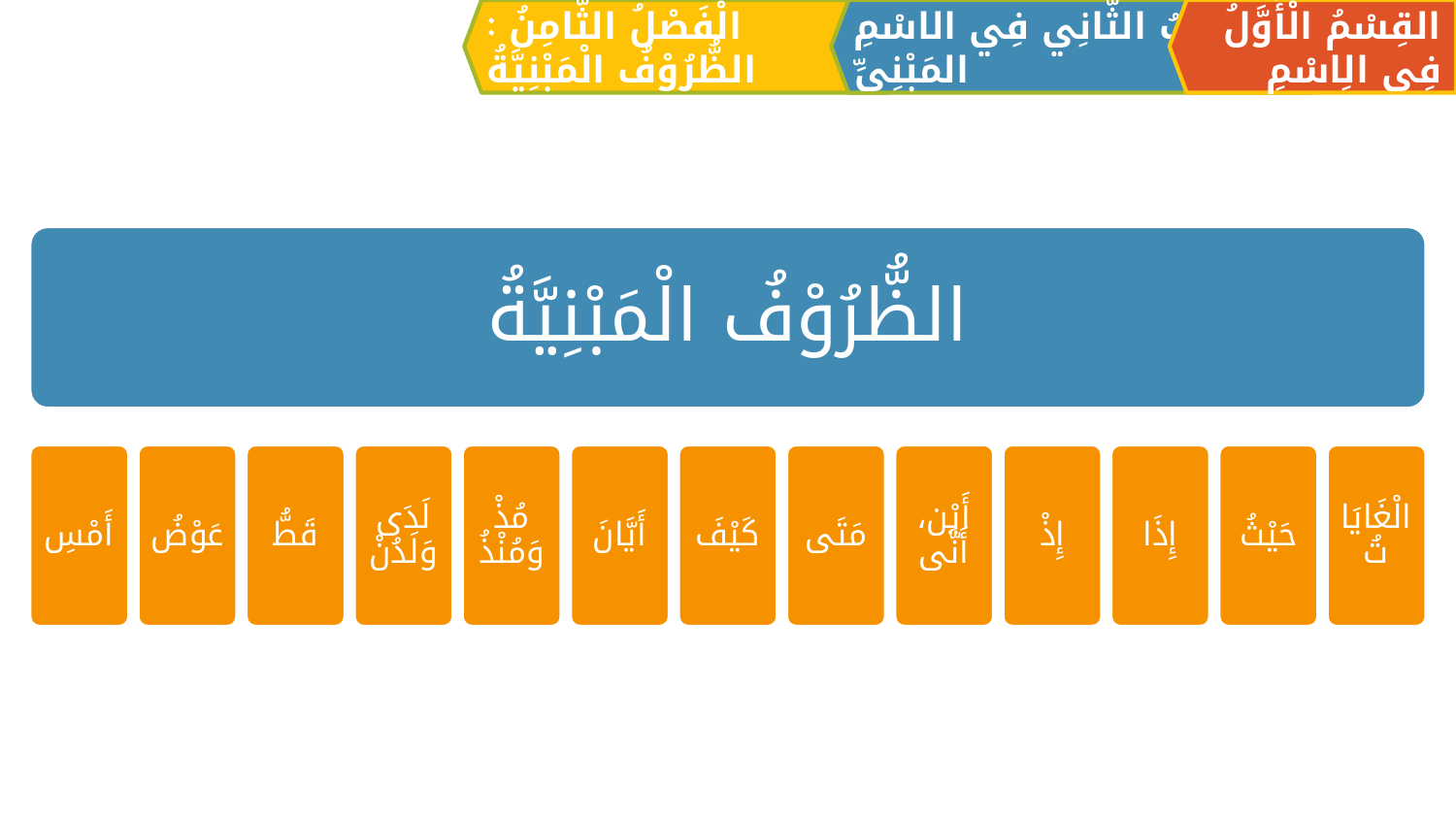

الْفَصْلُ الثَّامِنُ : الظُّرُوْفُ الْمَبْنِيَّةُ
القِسْمُ الْأَوَّلُ فِي الِاسْمِ
اَلبَابُ الثَّانِي فِي الاسْمِ المَبْنِيِّ
الظُّرُوْفُ الْمَبْنِيَّةُ
أَمْسِ
عَوْضُ
قَطُّ
لَدَی وَلَدُنْ
مُذْ وَمُنْذُ
أَيَّانَ
كَيْفَ
مَتَی
أَيْن، أَنَّی
إِذْ
إِذَا
حَيْثُ
الْغَايَاتُ